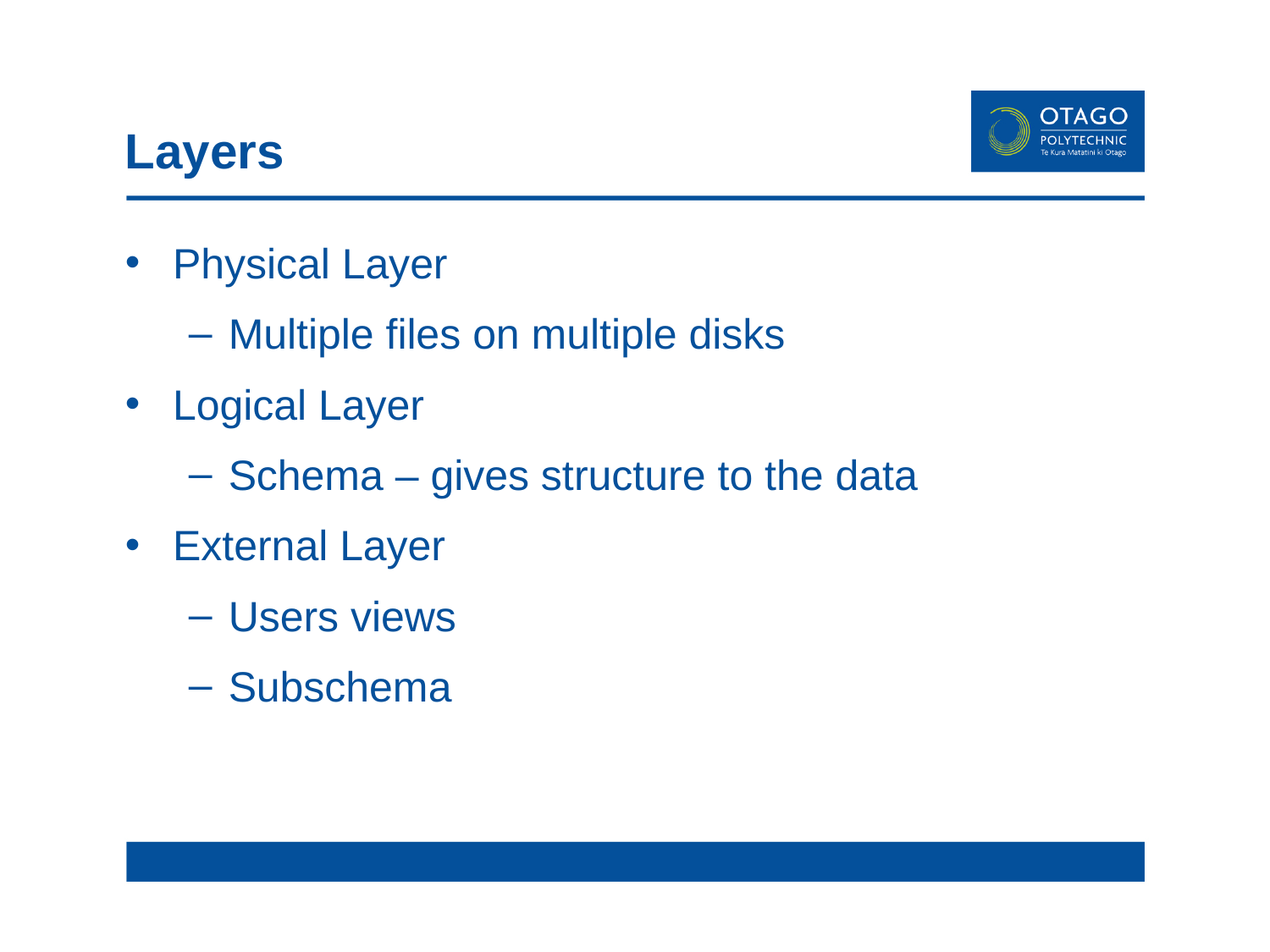

# Layers
Physical Layer
Multiple files on multiple disks
Logical Layer
Schema – gives structure to the data
External Layer
Users views
Subschema